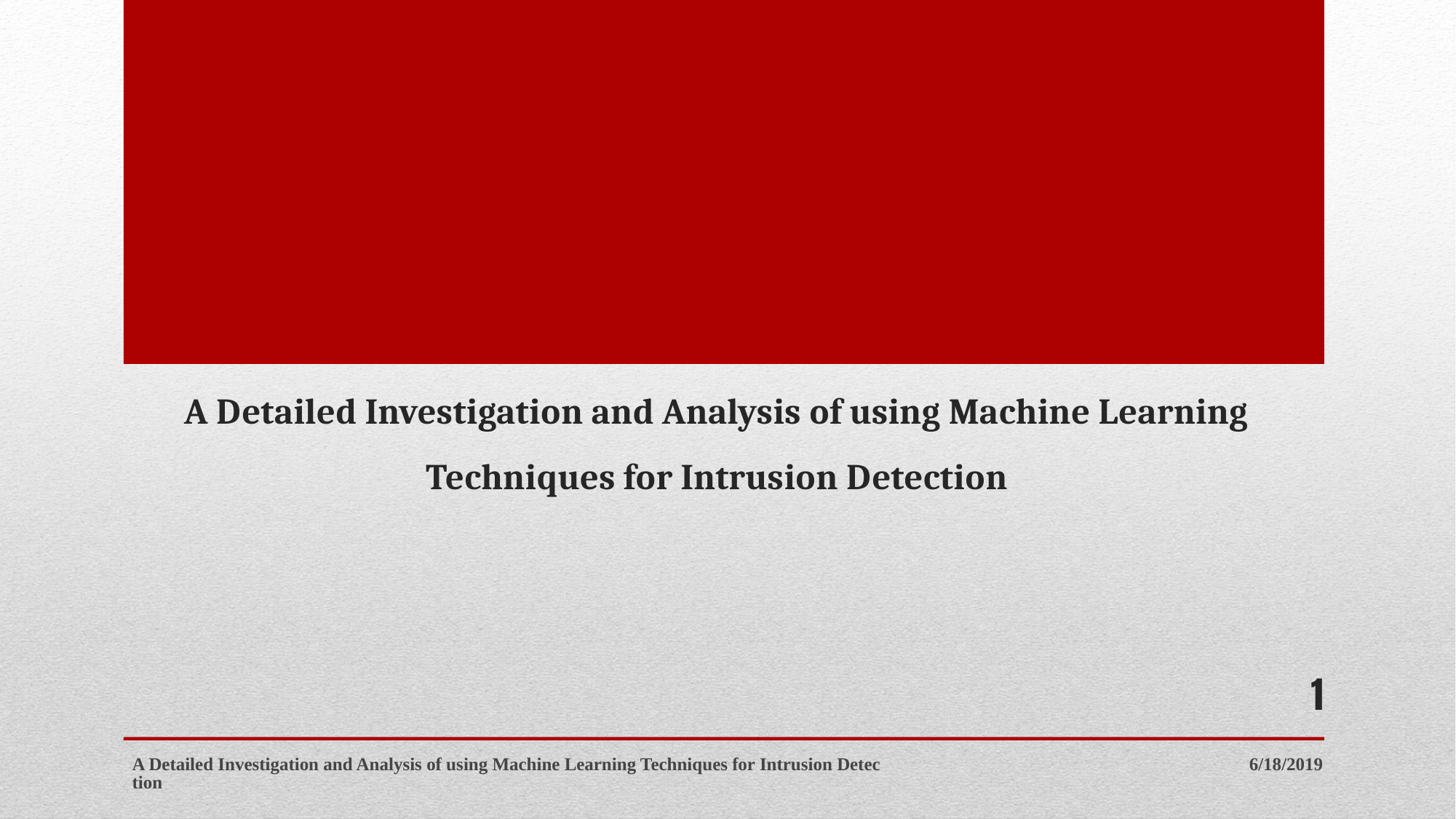

# A Detailed Investigation and Analysis of using Machine Learning Techniques for Intrusion Detection
1
A Detailed Investigation and Analysis of using Machine Learning Techniques for Intrusion Detection
6/18/2019